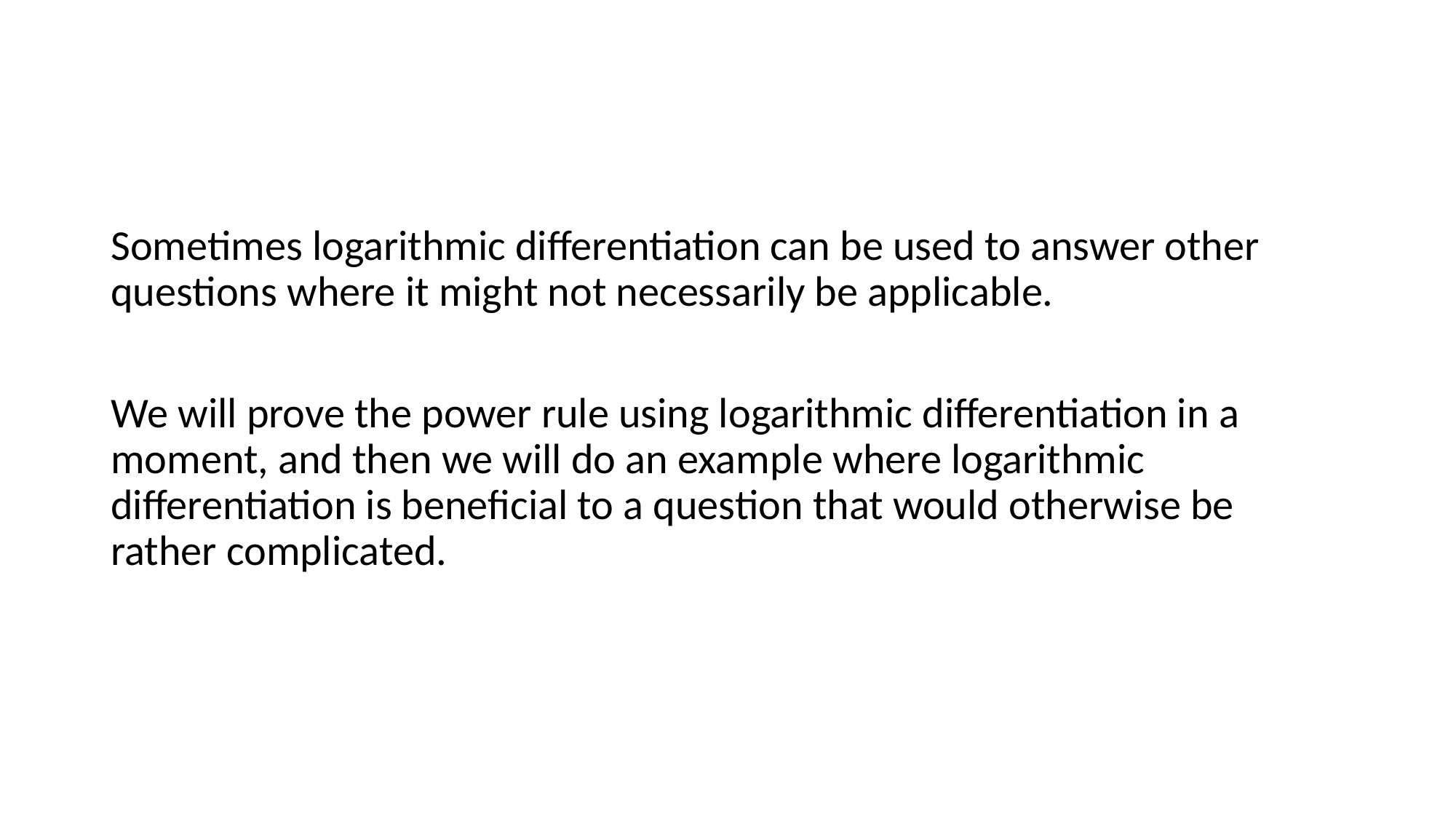

#
Sometimes logarithmic differentiation can be used to answer other questions where it might not necessarily be applicable.

We will prove the power rule using logarithmic differentiation in a moment, and then we will do an example where logarithmic differentiation is beneficial to a question that would otherwise be rather complicated.